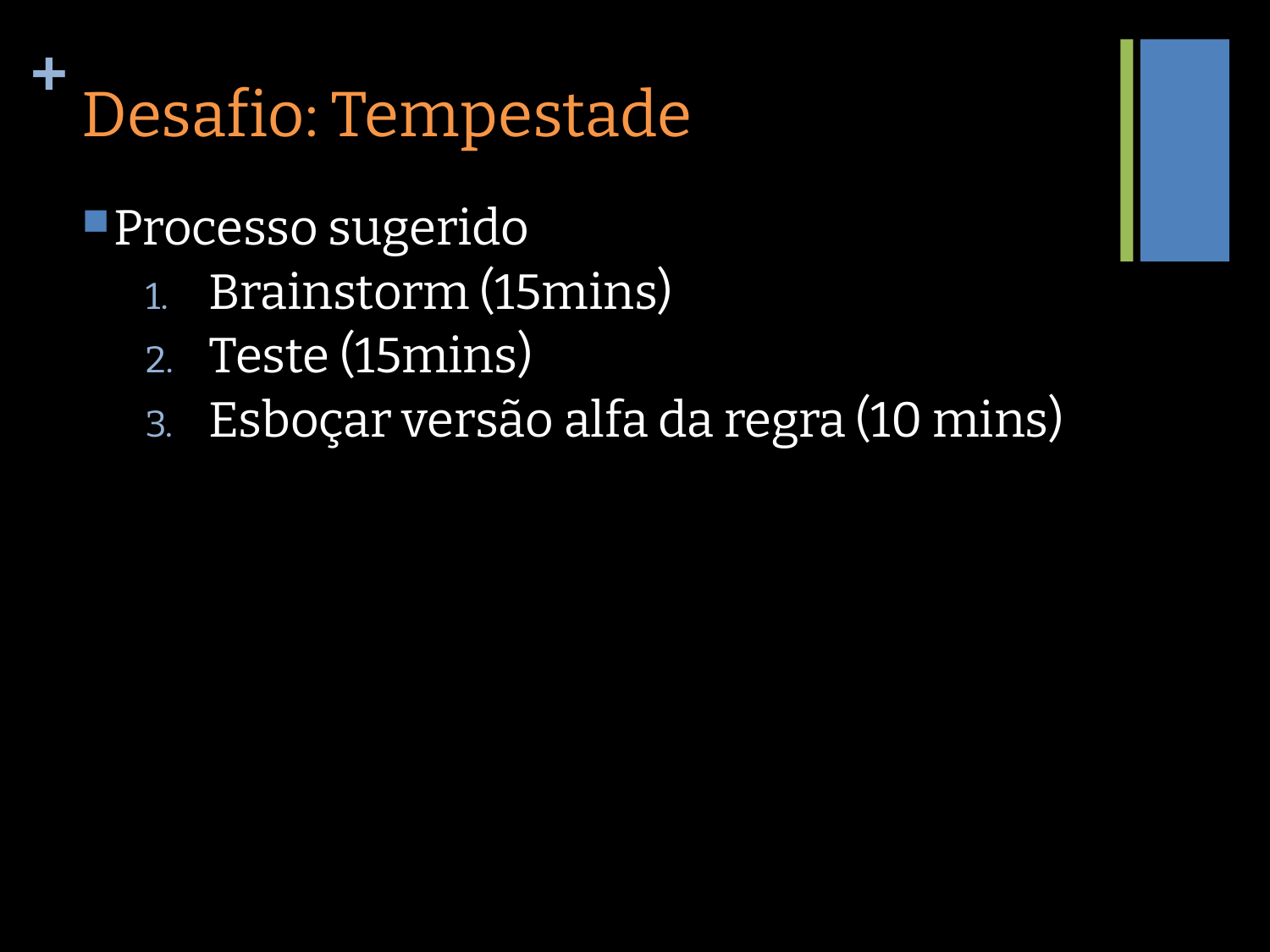

# Desafio: Tempestade
Processo sugerido
Brainstorm (15mins)
Teste (15mins)
Esboçar versão alfa da regra (10 mins)